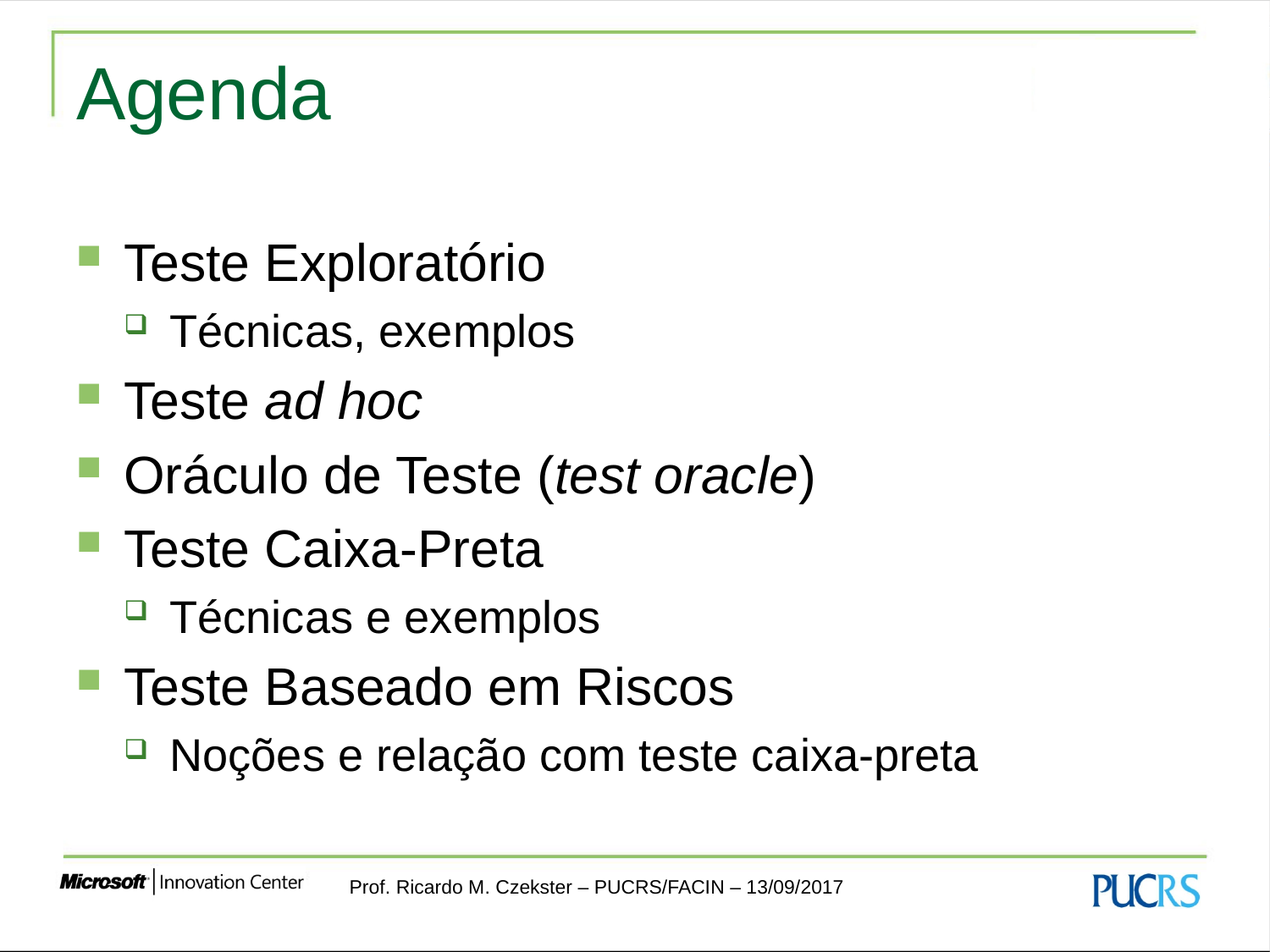

# Agenda
Teste Exploratório
Técnicas, exemplos
Teste ad hoc
Oráculo de Teste (test oracle)
Teste Caixa-Preta
Técnicas e exemplos
Teste Baseado em Riscos
Noções e relação com teste caixa-preta